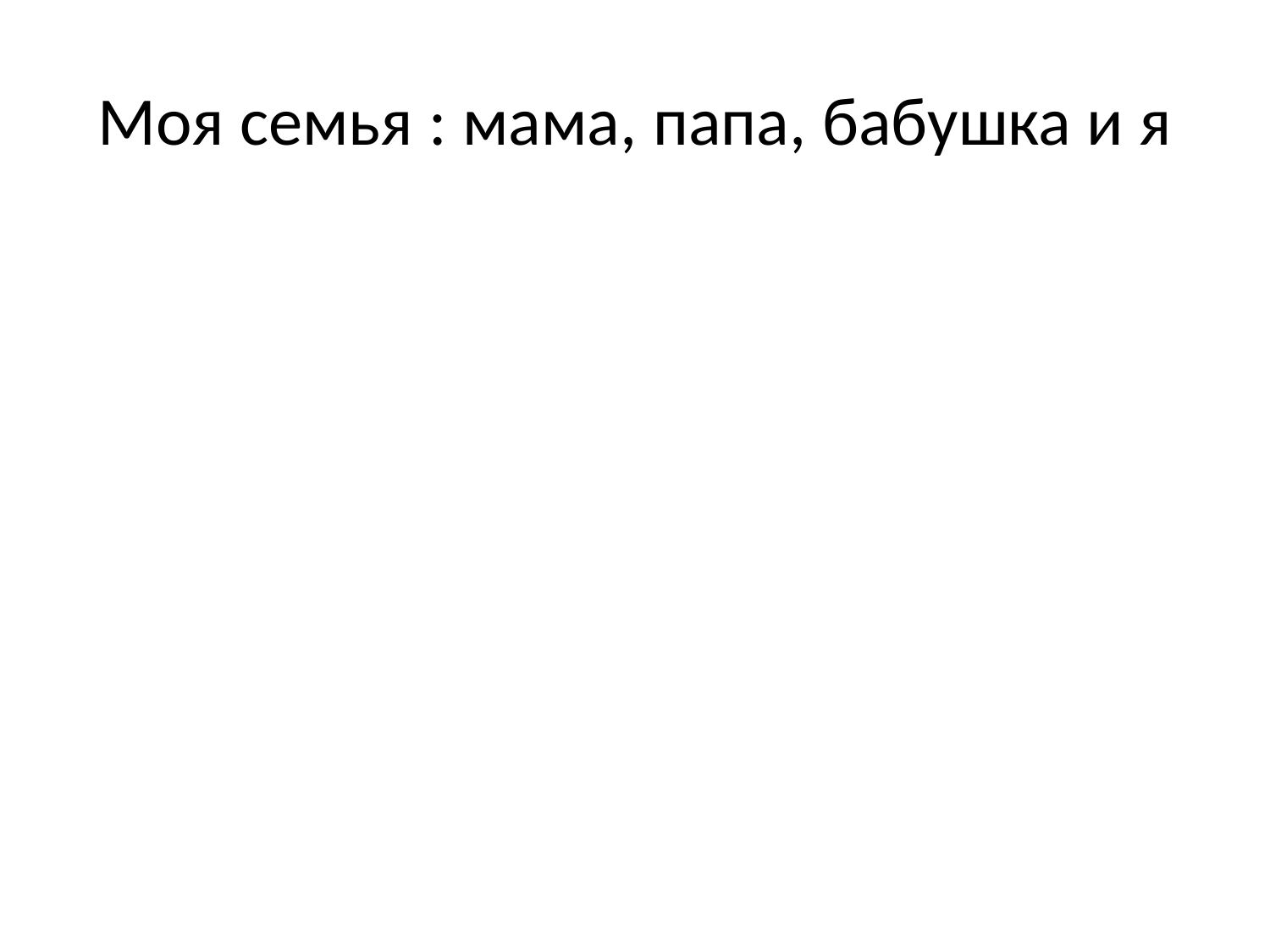

# Моя семья : мама, папа, бабушка и я